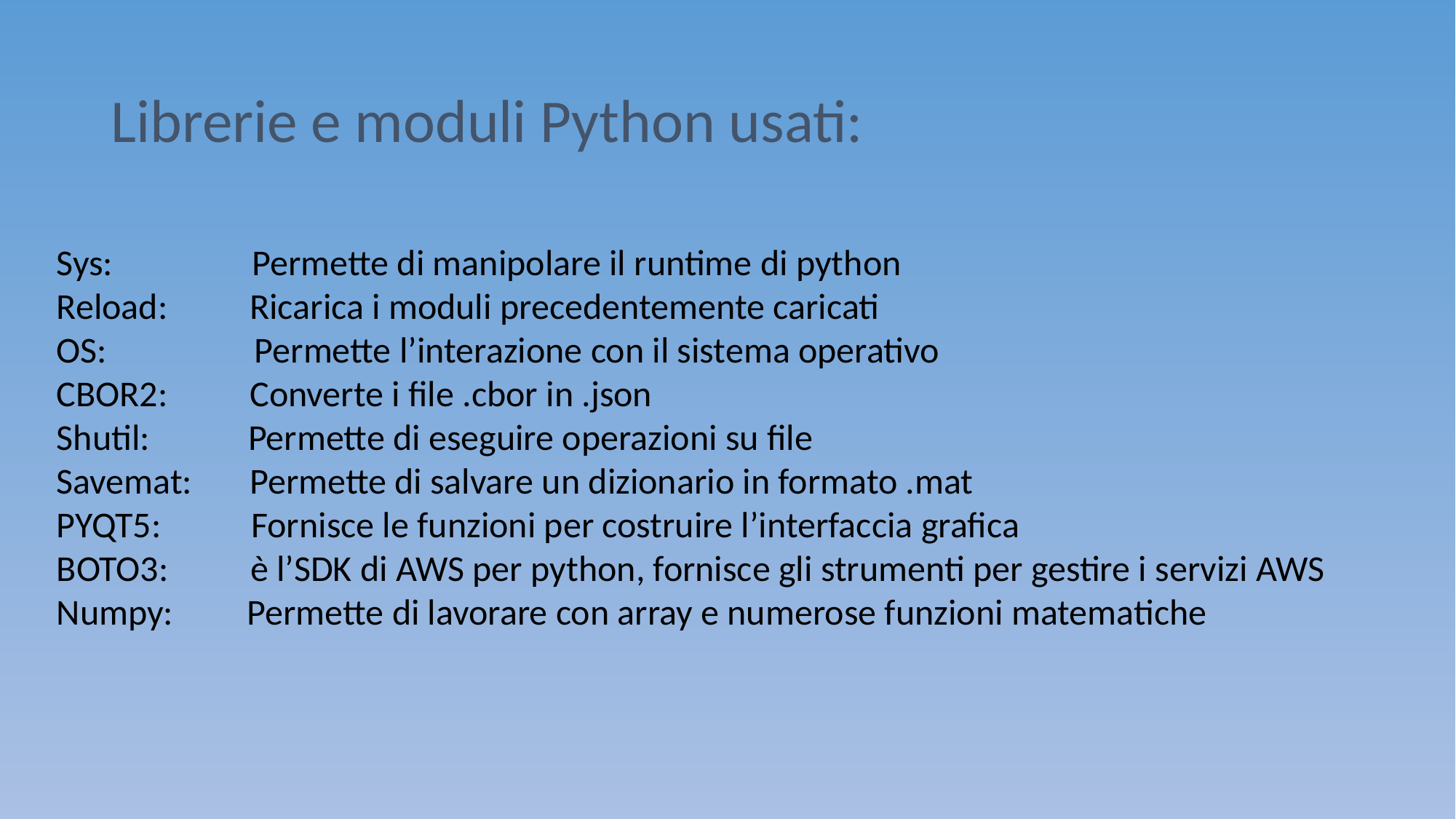

# Librerie e moduli Python usati:
Sys:                 Permette di manipolare il runtime di python
Reload:          Ricarica i moduli precedentemente caricati
OS:                  Permette l’interazione con il sistema operativo
CBOR2:          Converte i file .cbor in .json
Shutil:            Permette di eseguire operazioni su file
Savemat:       Permette di salvare un dizionario in formato .mat
PYQT5:           Fornisce le funzioni per costruire l’interfaccia grafica
BOTO3:          è l’SDK di AWS per python, fornisce gli strumenti per gestire i servizi AWS
Numpy:         Permette di lavorare con array e numerose funzioni matematiche